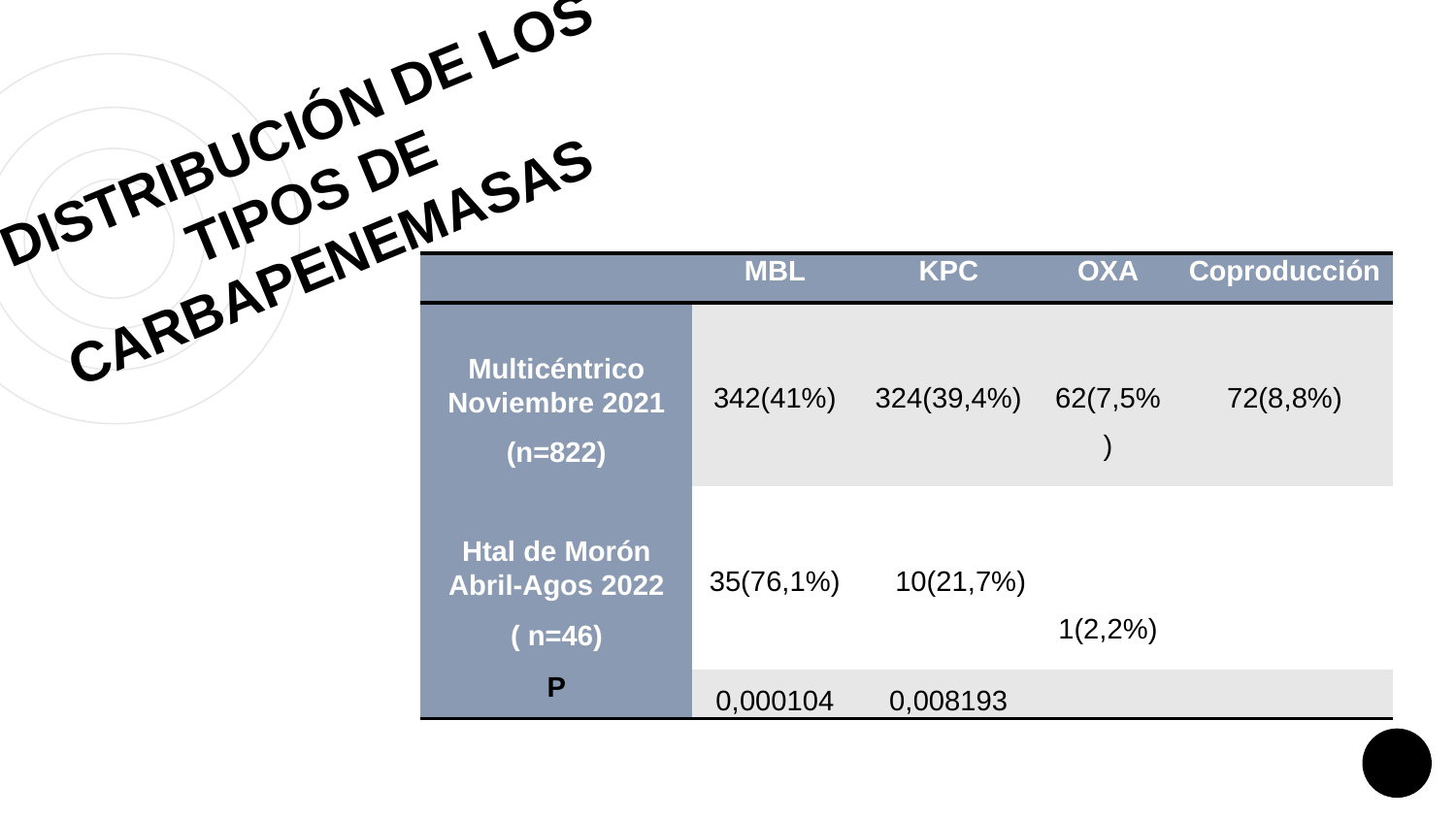

# DISTRIBUCIÓN DE LOS TIPOS DE CARBAPENEMASAS
|  | MBL | KPC | OXA | Coproducción |
| --- | --- | --- | --- | --- |
| Multicéntrico Noviembre 2021 (n=822) | 342(41%) | 324(39,4%) | 62(7,5%) | 72(8,8%) |
| Htal de Morón Abril-Agos 2022 ( n=46) | 35(76,1%) | 10(21,7%) | 1(2,2%) |  |
| P | 0,000104 | 0,008193 |  |  |